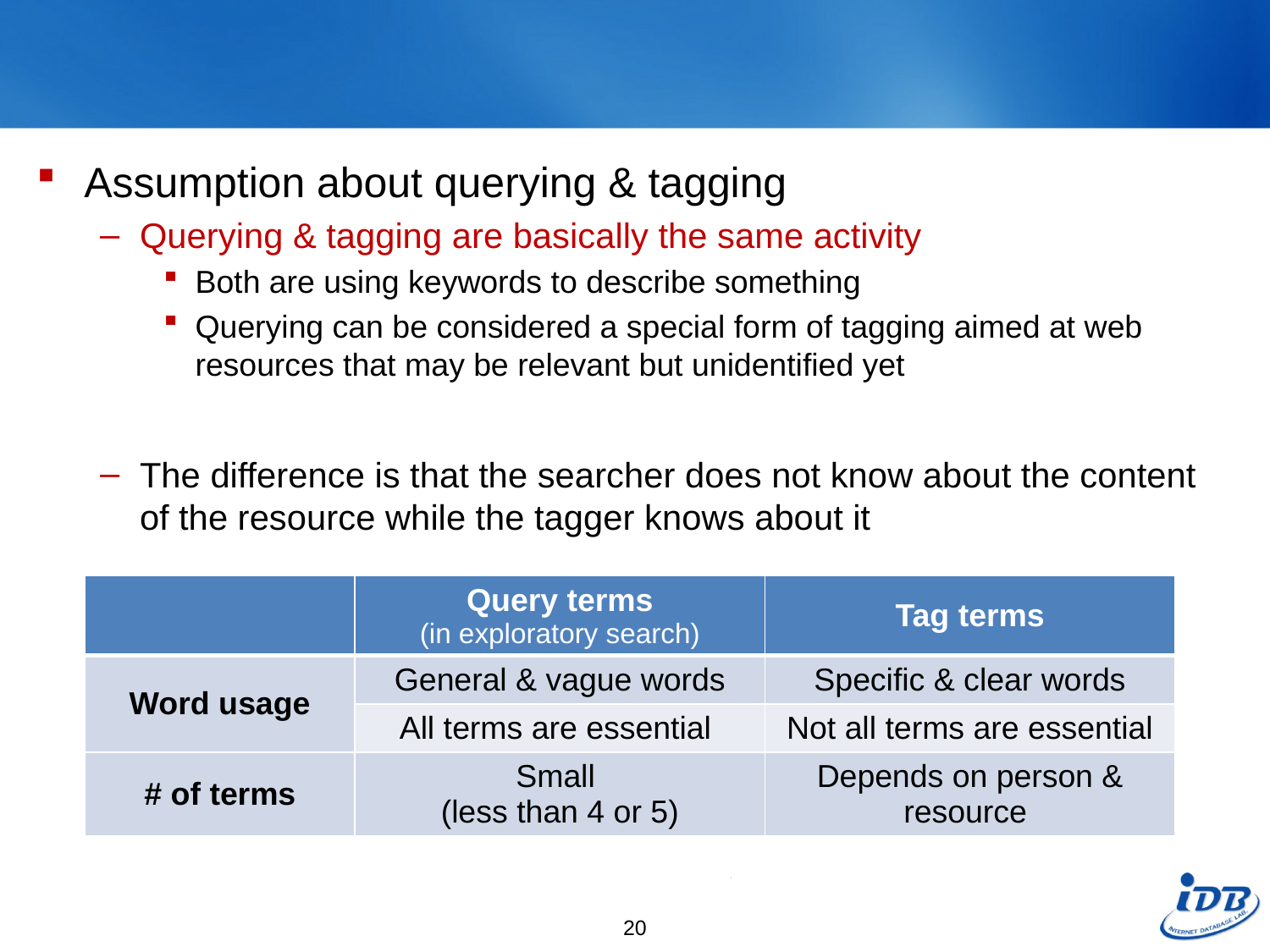

#
Assumption about querying & tagging
Querying & tagging are basically the same activity
Both are using keywords to describe something
Querying can be considered a special form of tagging aimed at web resources that may be relevant but unidentified yet

The difference is that the searcher does not know about the content of the resource while the tagger knows about it

|  | Query terms (in exploratory search) | Tag terms |
| --- | --- | --- |
| Word usage | General & vague words | Specific & clear words |
|  | All terms are essential | Not all terms are essential |
| # of terms | Small (less than 4 or 5) | Depends on person & resource |
20